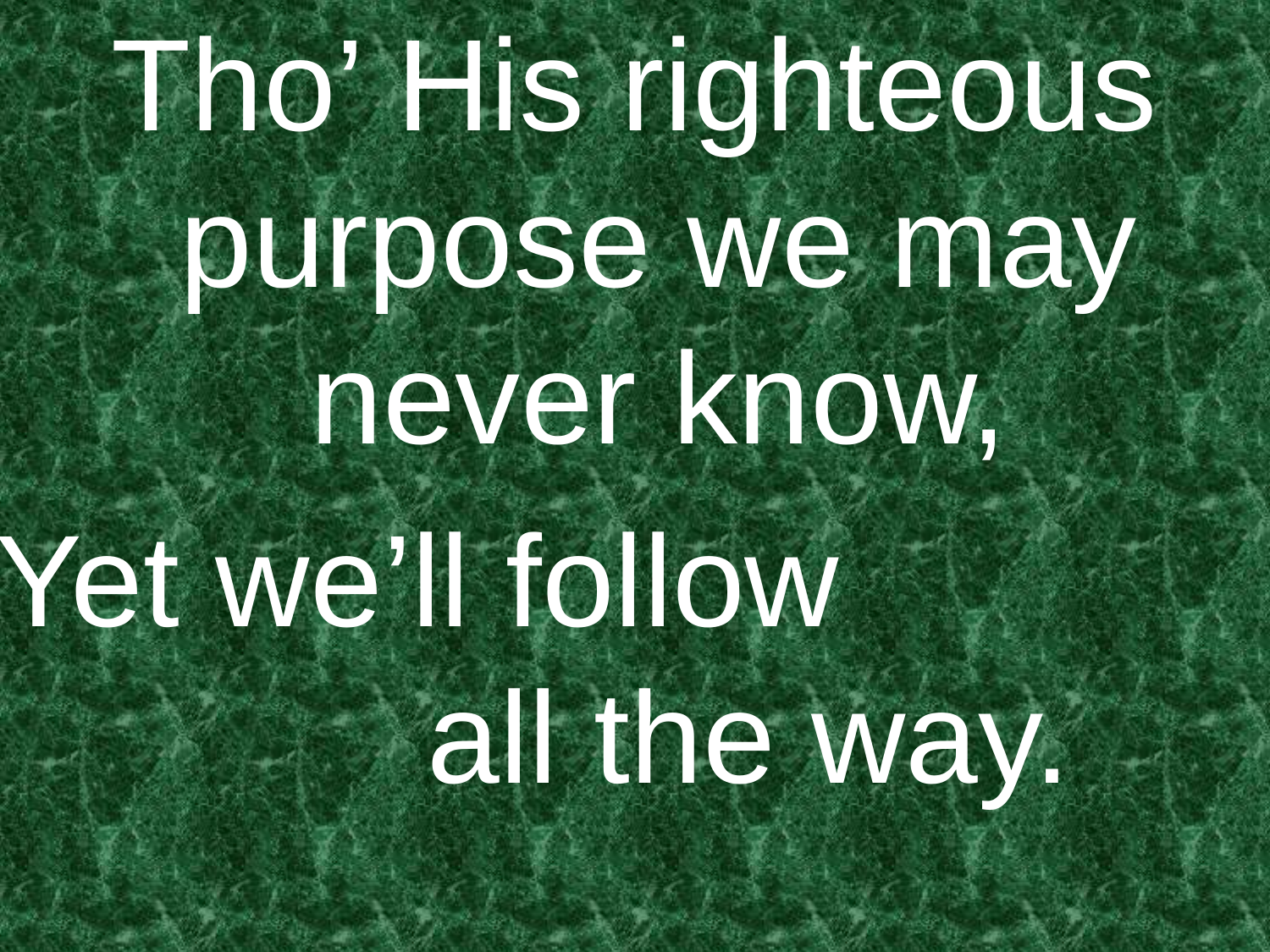

Tho’ His righteous purpose we may never know,
Yet we’ll follow                  all the way.